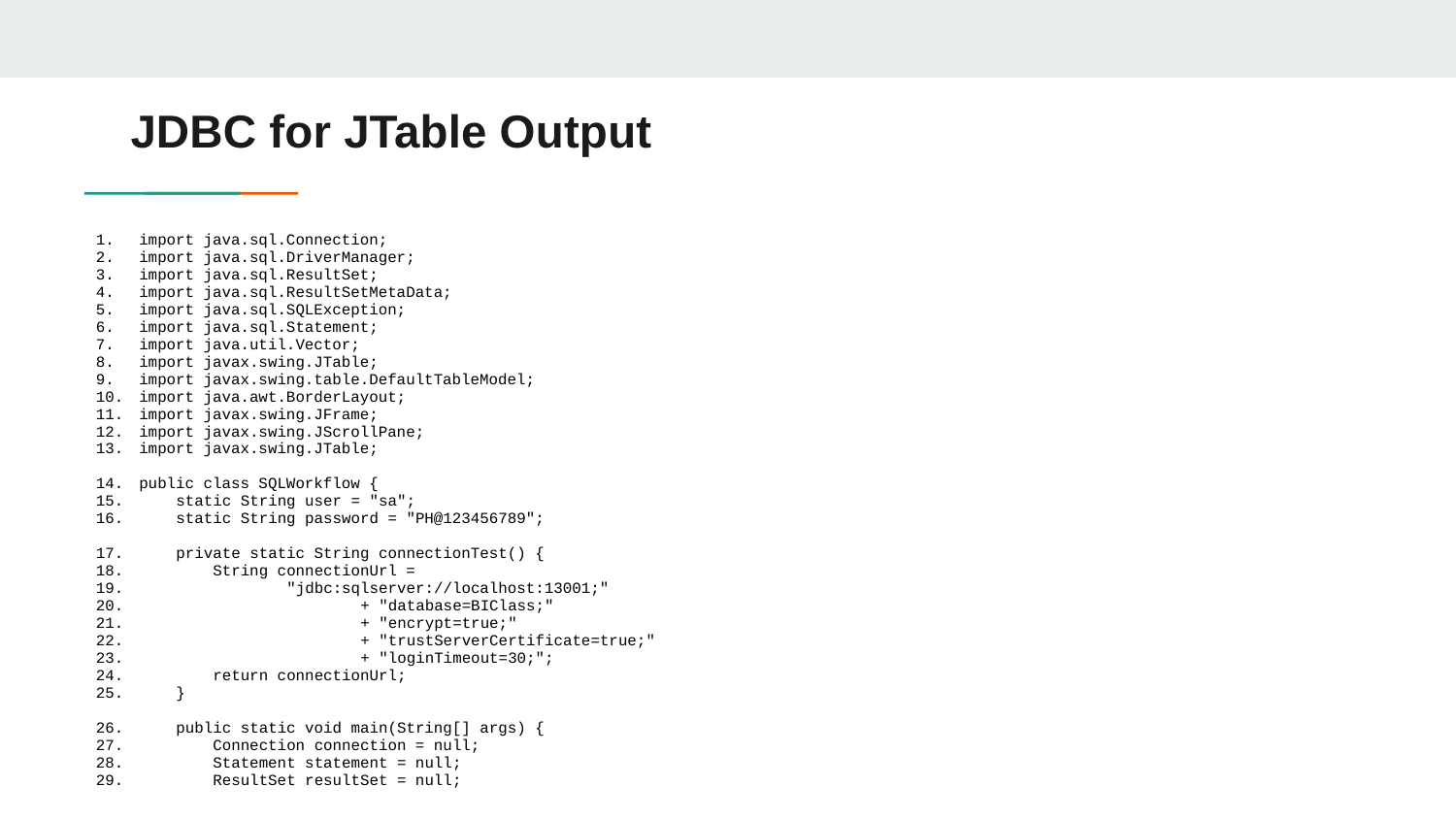

# JDBC for JTable Output
import java.sql.Connection;
import java.sql.DriverManager;
import java.sql.ResultSet;
import java.sql.ResultSetMetaData;
import java.sql.SQLException;
import java.sql.Statement;
import java.util.Vector;
import javax.swing.JTable;
import javax.swing.table.DefaultTableModel;
import java.awt.BorderLayout;
import javax.swing.JFrame;
import javax.swing.JScrollPane;
import javax.swing.JTable;

public class SQLWorkflow {
    static String user = "sa";
    static String password = "PH@123456789";

    private static String connectionTest() {
        String connectionUrl =
                "jdbc:sqlserver://localhost:13001;"
                        + "database=BIClass;"
                        + "encrypt=true;"
                        + "trustServerCertificate=true;"
                        + "loginTimeout=30;";
        return connectionUrl;
    }

    public static void main(String[] args) {
        Connection connection = null;
        Statement statement = null;
        ResultSet resultSet = null;